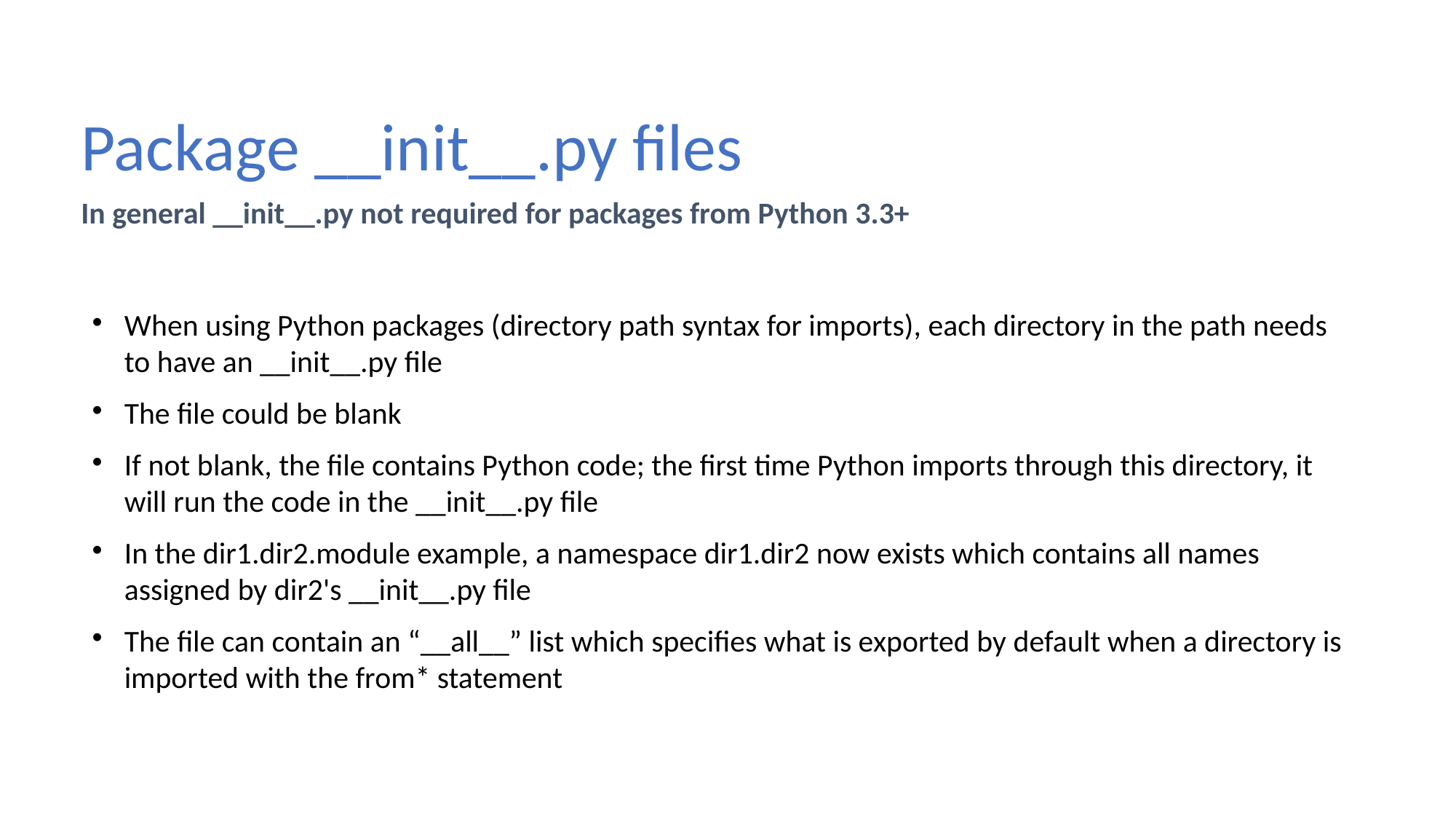

# Package __init__.py files
In general __init__.py not required for packages from Python 3.3+
When using Python packages (directory path syntax for imports), each directory in the path needs to have an __init__.py file
The file could be blank
If not blank, the file contains Python code; the first time Python imports through this directory, it will run the code in the __init__.py file
In the dir1.dir2.module example, a namespace dir1.dir2 now exists which contains all names assigned by dir2's __init__.py file
The file can contain an “__all__” list which specifies what is exported by default when a directory is imported with the from* statement